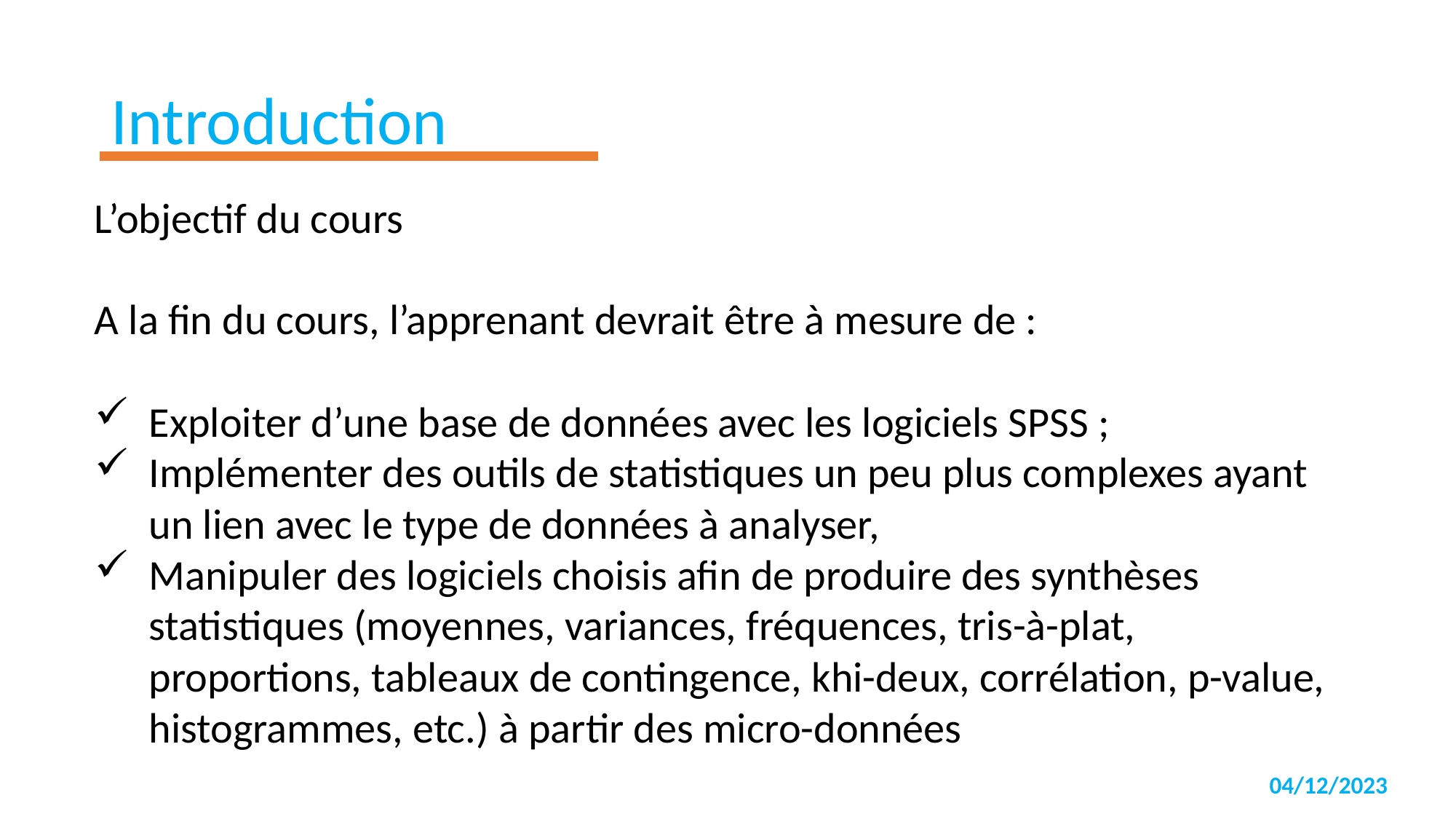

# Introduction
L’objectif du cours

A la fin du cours, l’apprenant devrait être à mesure de :

Exploiter d’une base de données avec les logiciels SPSS ;
Implémenter des outils de statistiques un peu plus complexes ayant un lien avec le type de données à analyser,
Manipuler des logiciels choisis afin de produire des synthèses statistiques (moyennes, variances, fréquences, tris-à-plat, proportions, tableaux de contingence, khi-deux, corrélation, p-value, histogrammes, etc.) à partir des micro-données
04/12/2023